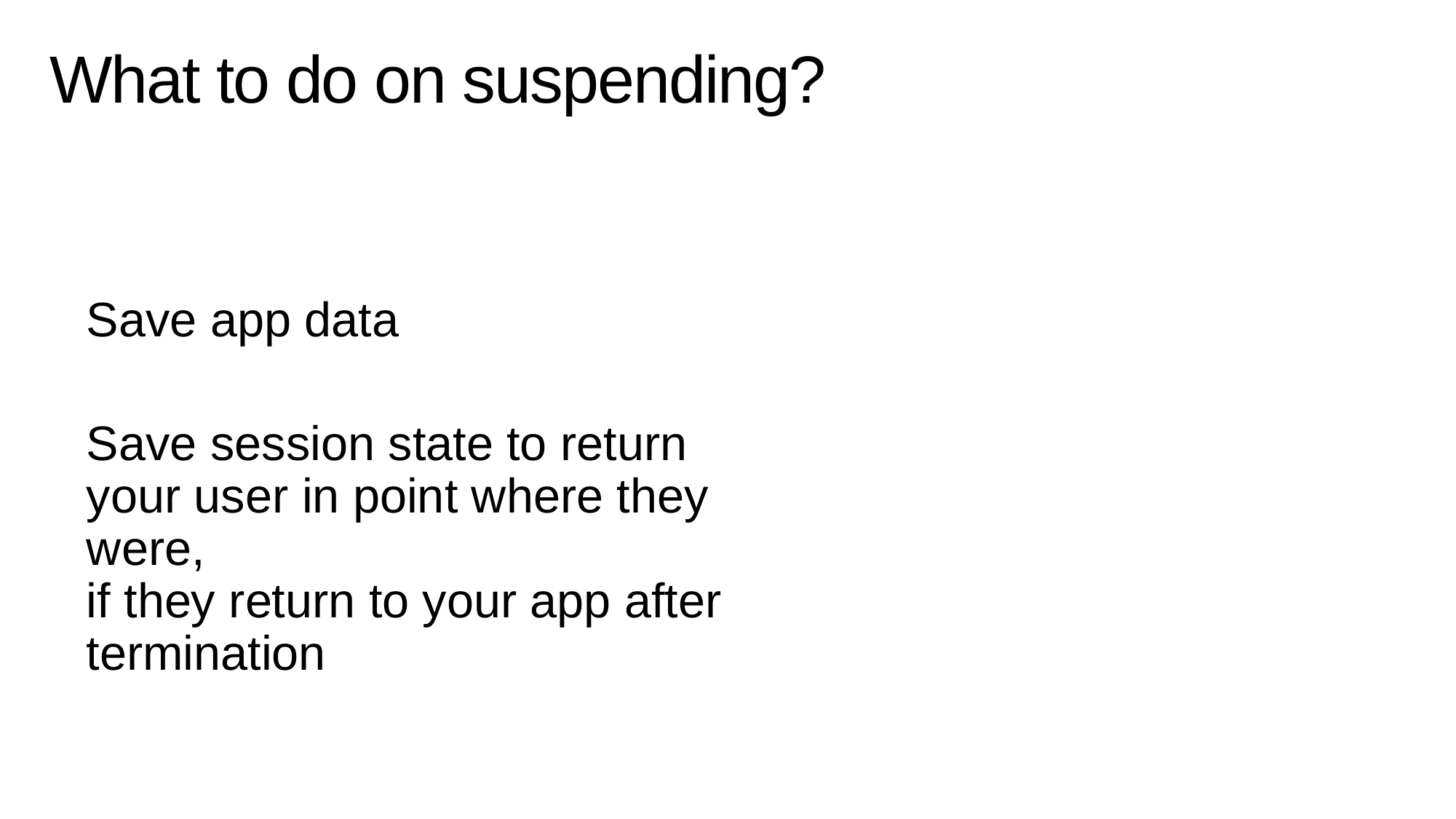

# What to do on suspending?
Save app data

Save session state to return your user in point where they were,
if they return to your app after termination